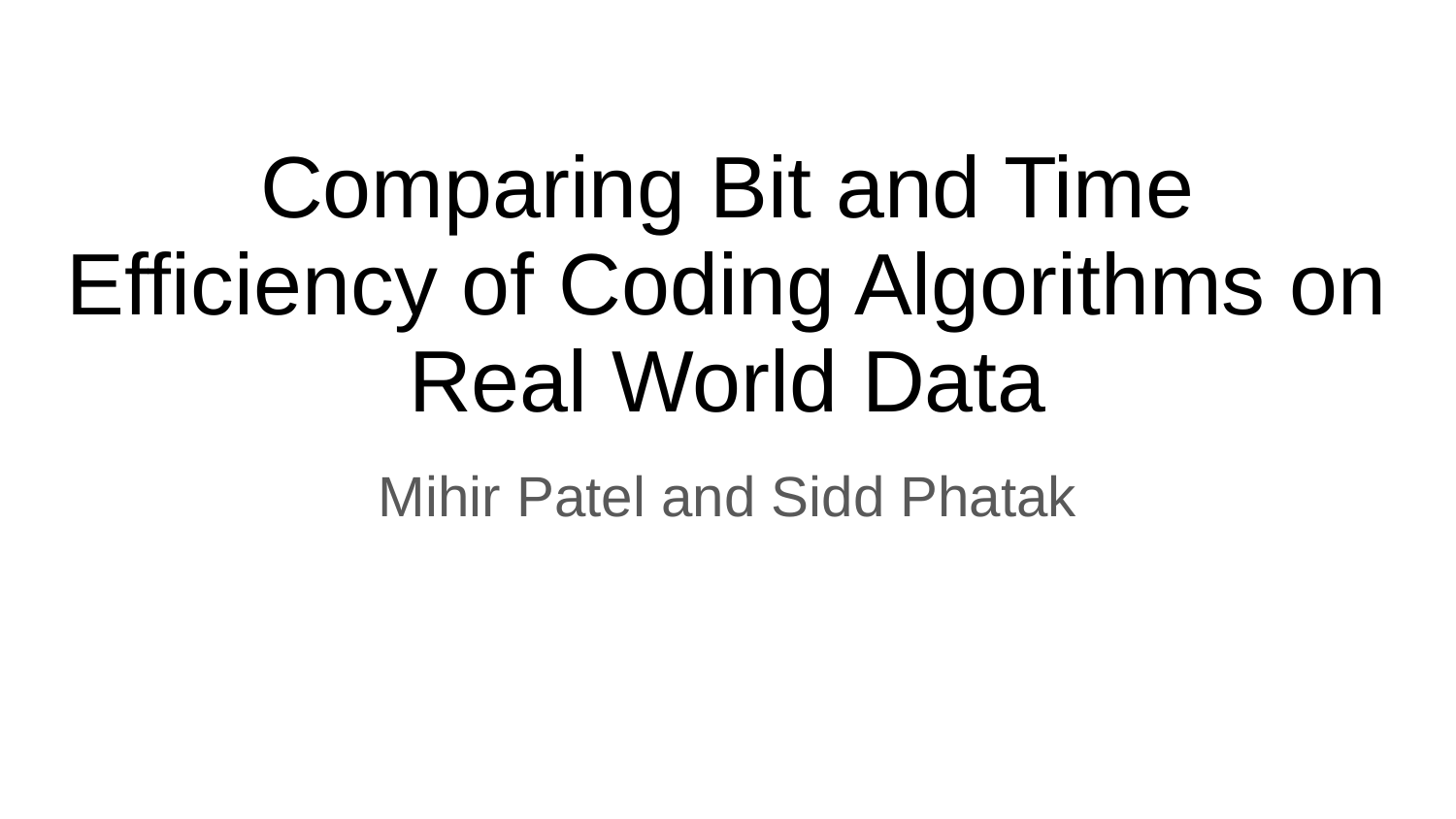

# Comparing Bit and Time Efficiency of Coding Algorithms on Real World Data
Mihir Patel and Sidd Phatak